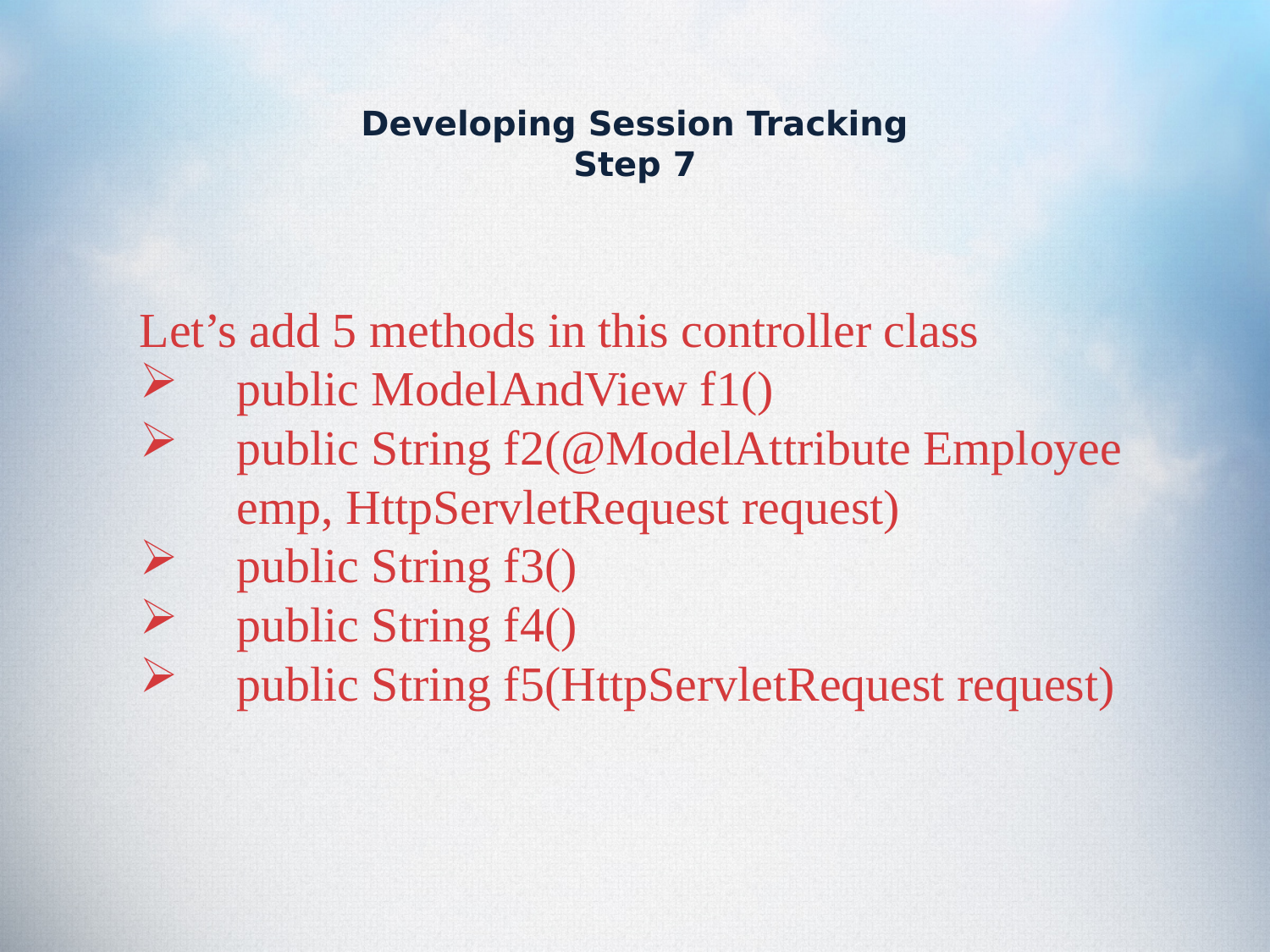

# Developing Session Tracking Step 7
Let’s add 5 methods in this controller class
public ModelAndView f1()
public String f2(@ModelAttribute Employee emp, HttpServletRequest request)
public String f3()
public String f4()
public String f5(HttpServletRequest request)